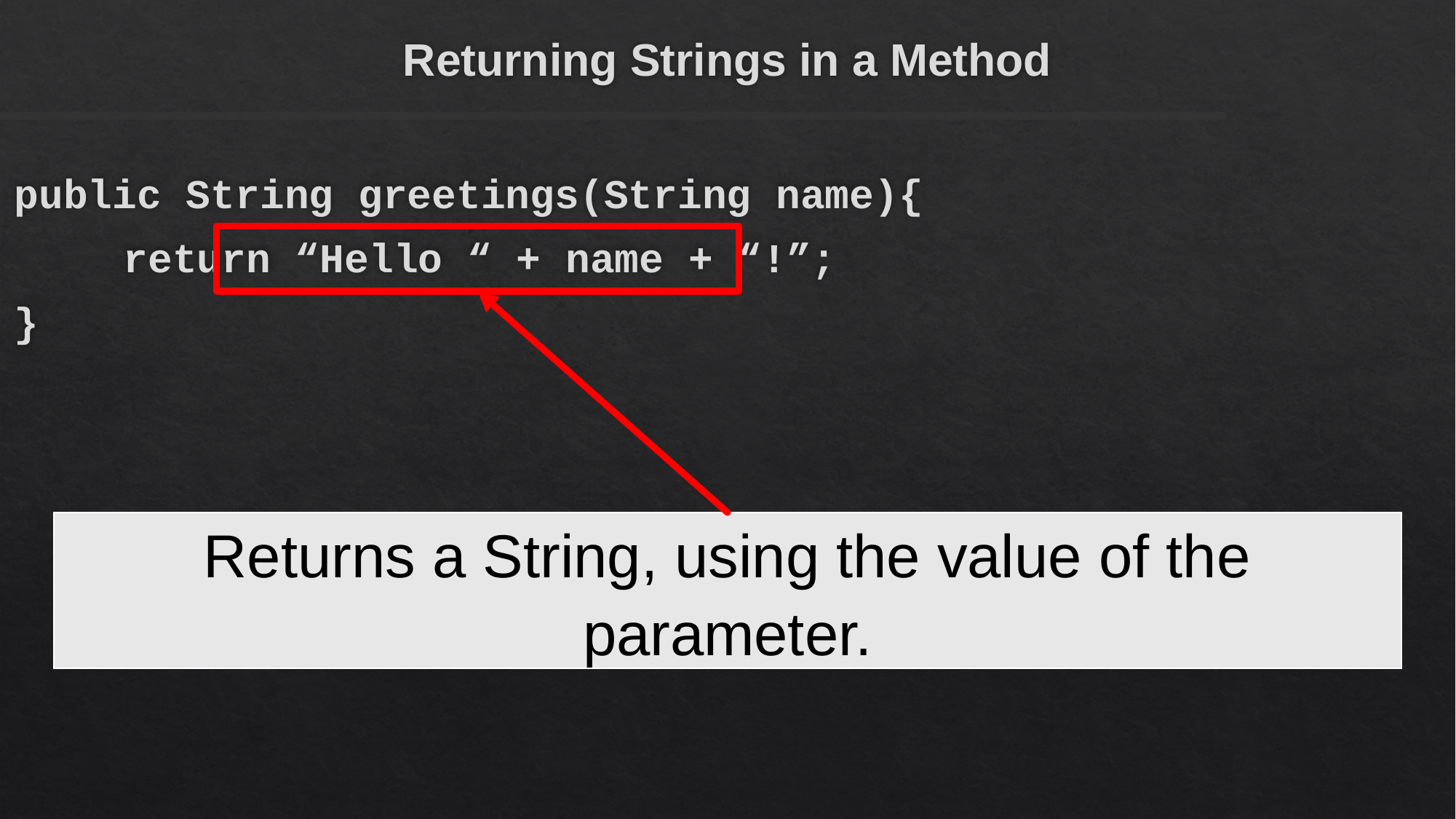

# Returning Strings in a Method
public String greetings(String name){
	return “Hello “ + name + “!”;
}

| Returns a String, using the value of the parameter. |
| --- |